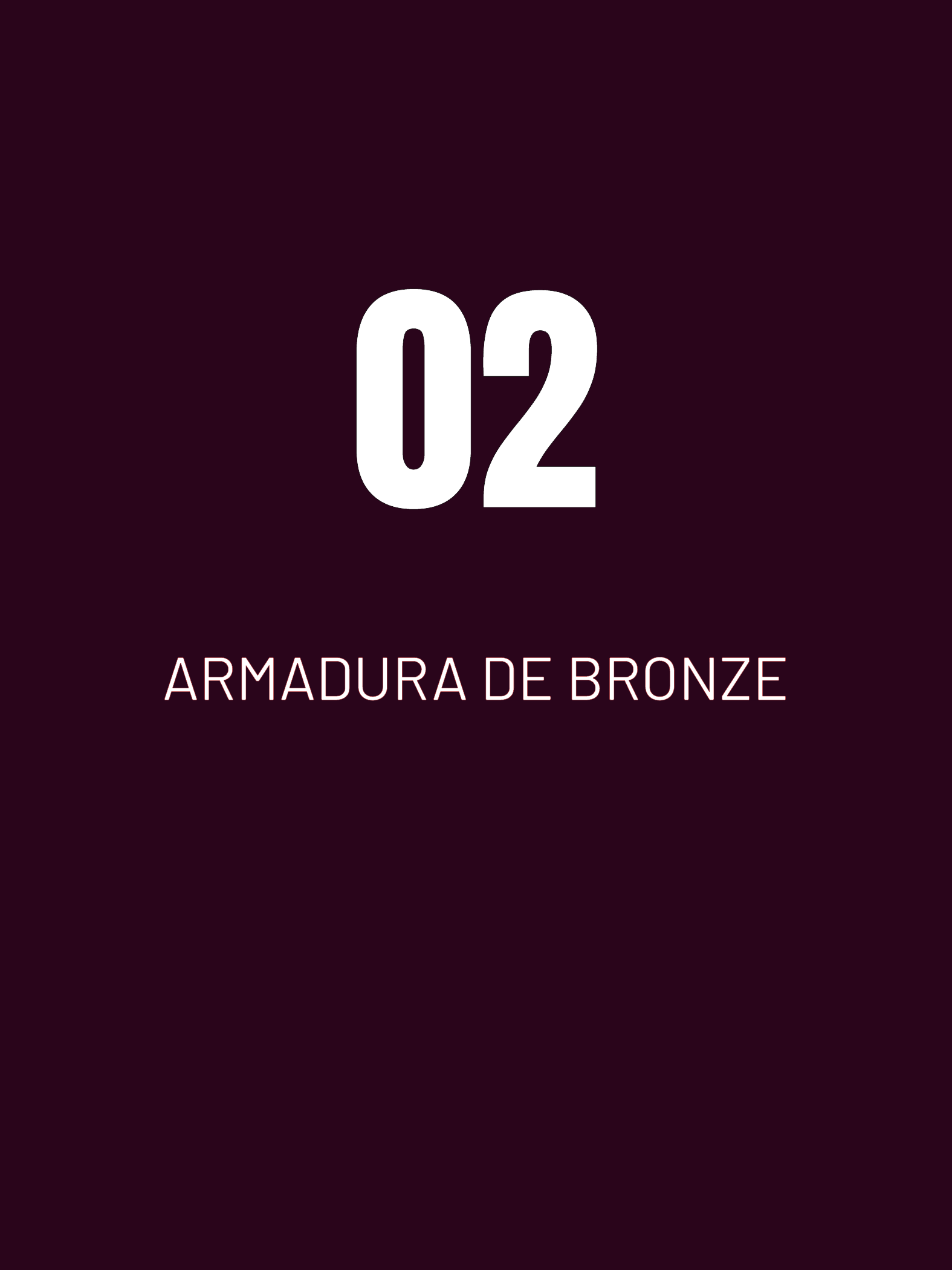

02
ARMADURA DE BRONZE
Cavaleiros do Laravel - Angélica Resende